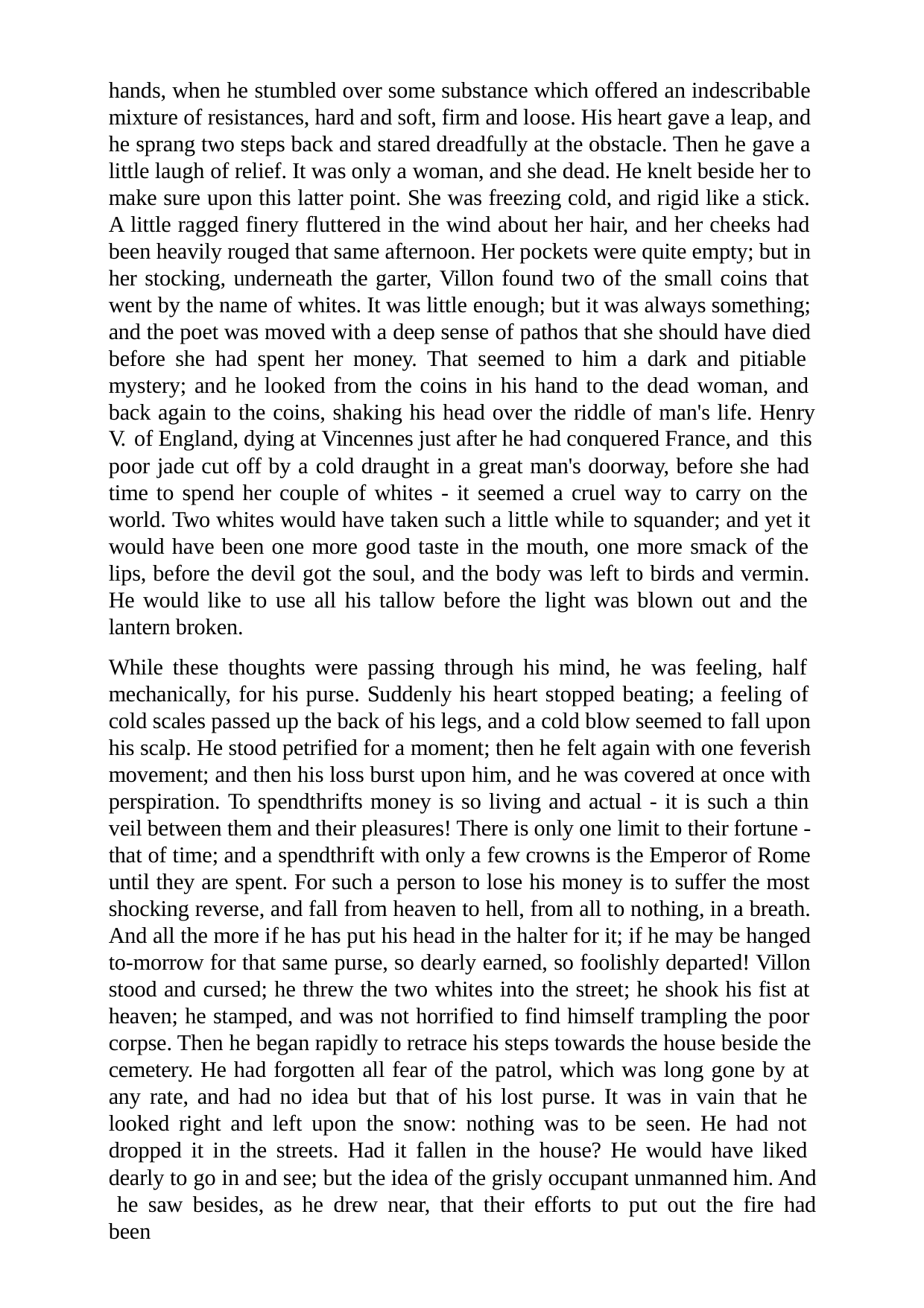

hands, when he stumbled over some substance which offered an indescribable  mixture of resistances, hard and soft, firm and loose. His heart gave a leap, and  he sprang two steps back and stared dreadfully at the obstacle. Then he gave a  little laugh of relief. It was only a woman, and she dead. He knelt beside her to  make sure upon this latter point. She was freezing cold, and rigid like a stick.  A little ragged finery fluttered in the wind about her hair, and her cheeks had  been heavily rouged that same afternoon. Her pockets were quite empty; but in  her stocking, underneath the garter, Villon found two of the small coins that  went by the name of whites. It was little enough; but it was always something;  and the poet was moved with a deep sense of pathos that she should have died  before she had spent her money. That seemed to him a dark and pitiable  mystery; and he looked from the coins in his hand to the dead woman, and  back again to the coins, shaking his head over the riddle of man's life. Henry
V.  of England, dying at Vincennes just after he had conquered France, and  this
poor jade cut off by a cold draught in a great man's doorway, before she had  time to spend her couple of whites - it seemed a cruel way to carry on the  world. Two whites would have taken such a little while to squander; and yet it  would have been one more good taste in the mouth, one more smack of the  lips, before the devil got the soul, and the body was left to birds and vermin.  He would like to use all his tallow before the light was blown out and the  lantern broken.
While these thoughts were passing through his mind, he was feeling, half  mechanically, for his purse. Suddenly his heart stopped beating; a feeling of  cold scales passed up the back of his legs, and a cold blow seemed to fall upon  his scalp. He stood petrified for a moment; then he felt again with one feverish  movement; and then his loss burst upon him, and he was covered at once with  perspiration. To spendthrifts money is so living and actual - it is such a thin  veil between them and their pleasures! There is only one limit to their fortune -  that of time; and a spendthrift with only a few crowns is the Emperor of Rome  until they are spent. For such a person to lose his money is to suffer the most  shocking reverse, and fall from heaven to hell, from all to nothing, in a breath.  And all the more if he has put his head in the halter for it; if he may be hanged  to-morrow for that same purse, so dearly earned, so foolishly departed! Villon  stood and cursed; he threw the two whites into the street; he shook his fist at  heaven; he stamped, and was not horrified to find himself trampling the poor  corpse. Then he began rapidly to retrace his steps towards the house beside the  cemetery. He had forgotten all fear of the patrol, which was long gone by at  any rate, and had no idea but that of his lost purse. It was in vain that he  looked right and left upon the snow: nothing was to be seen. He had not  dropped it in the streets. Had it fallen in the house? He would have liked  dearly to go in and see; but the idea of the grisly occupant unmanned him. And  he saw besides, as he drew near, that their efforts to put out the fire had been